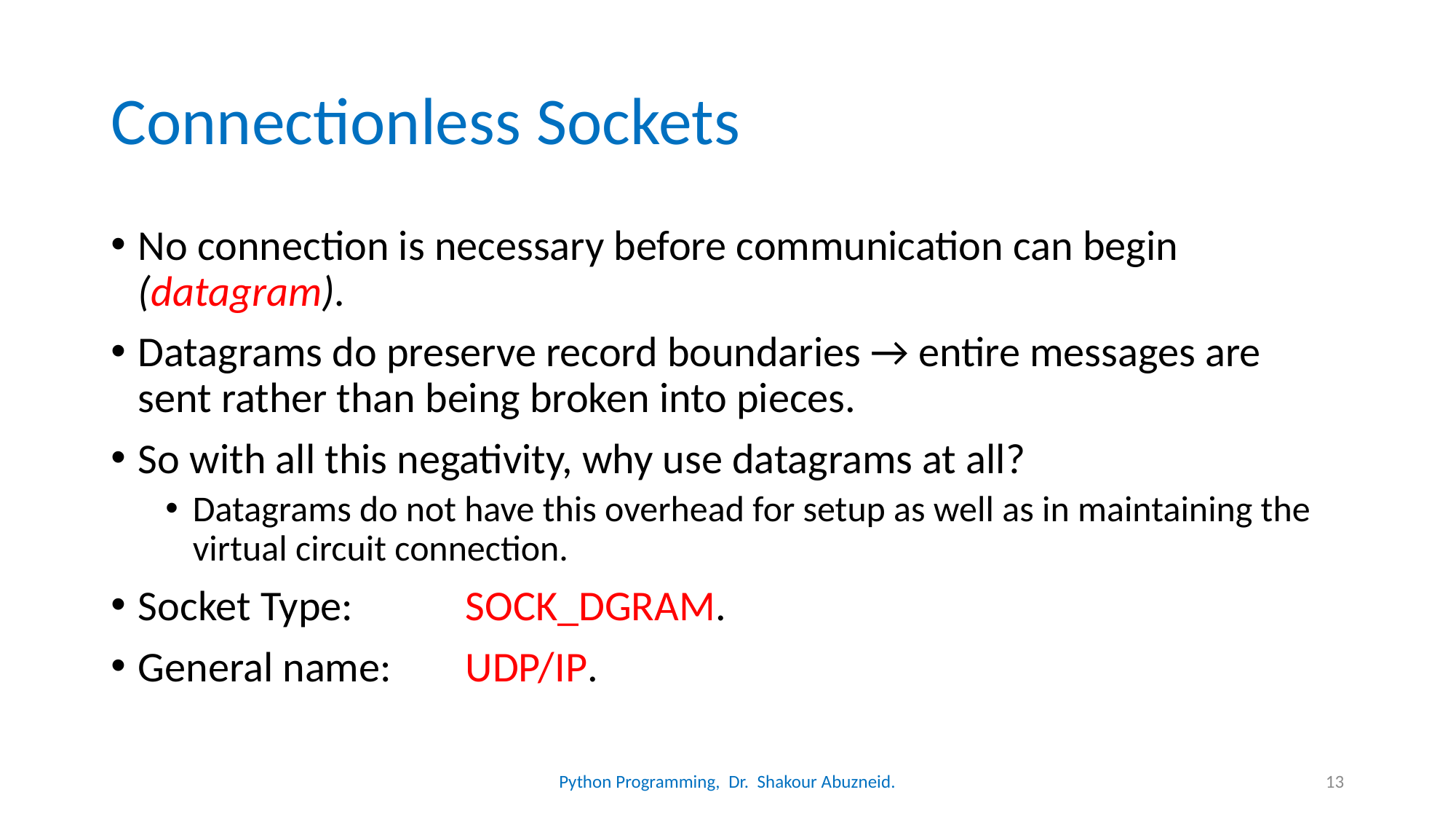

# Connectionless Sockets
No connection is necessary before communication can begin (datagram).
Datagrams do preserve record boundaries → entire messages are sent rather than being broken into pieces.
So with all this negativity, why use datagrams at all?
Datagrams do not have this overhead for setup as well as in maintaining the virtual circuit connection.
Socket Type: 	SOCK_DGRAM.
General name: 	UDP/IP.
Python Programming,  Dr.  Shakour Abuzneid.
13